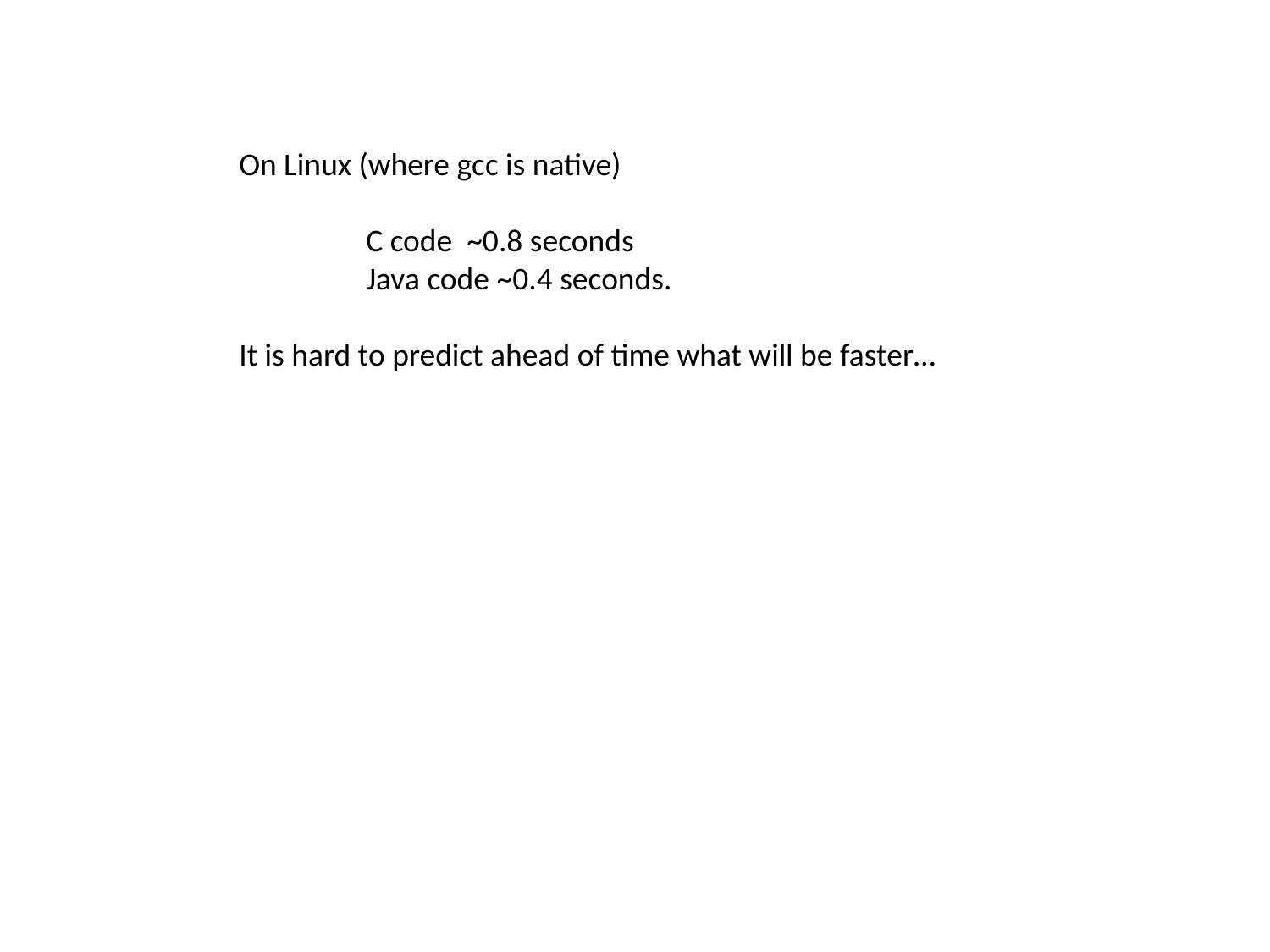

On Linux (where gcc is native)

	C code  ~0.8 seconds
	Java code ~0.4 seconds.

It is hard to predict ahead of time what will be faster…